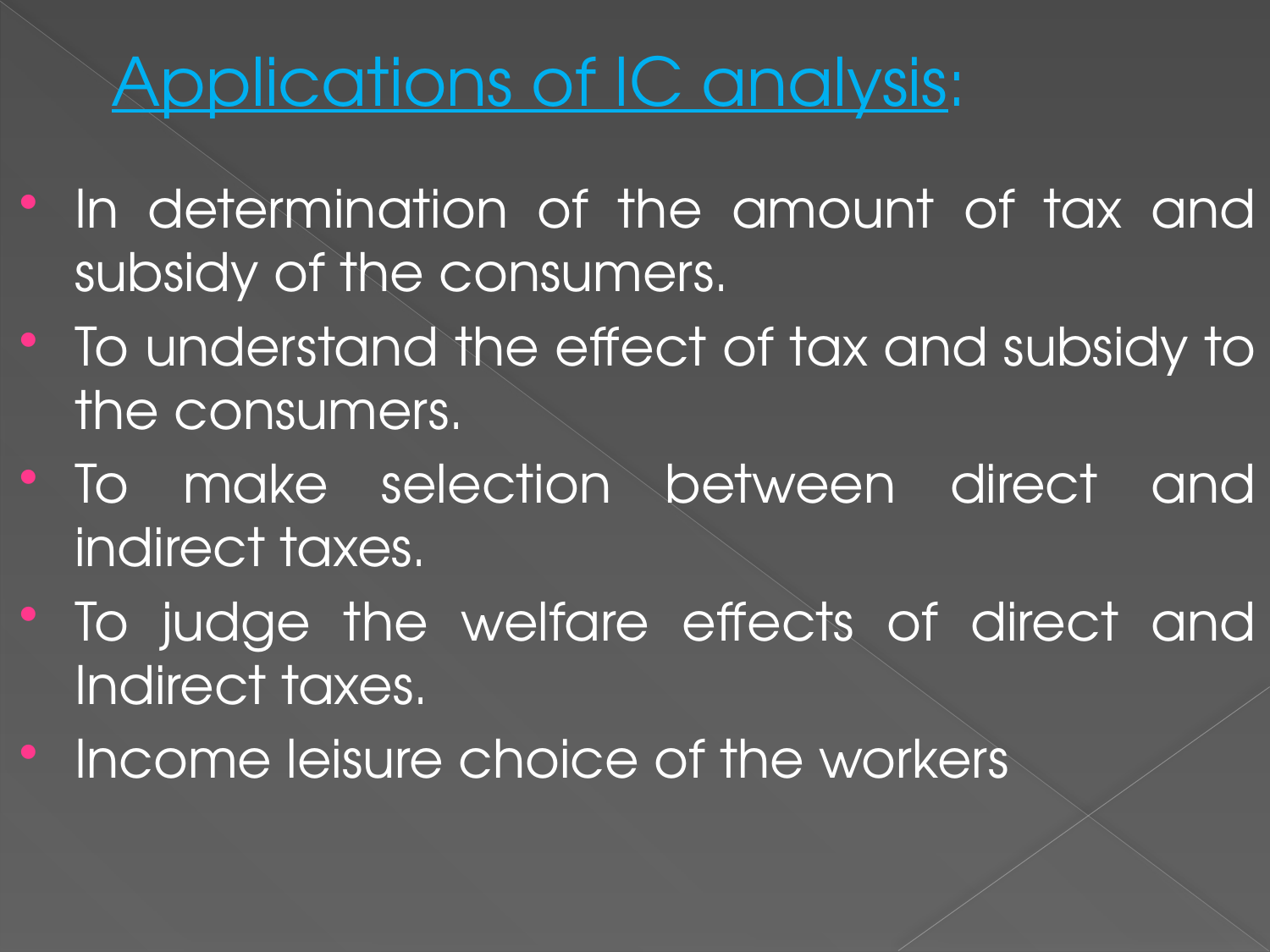

# Applications of IC analysis:
In determination of the amount of tax and subsidy of the consumers.
To understand the effect of tax and subsidy to the consumers.
To make selection between direct and indirect taxes.
To judge the welfare effects of direct and Indirect taxes.
Income leisure choice of the workers